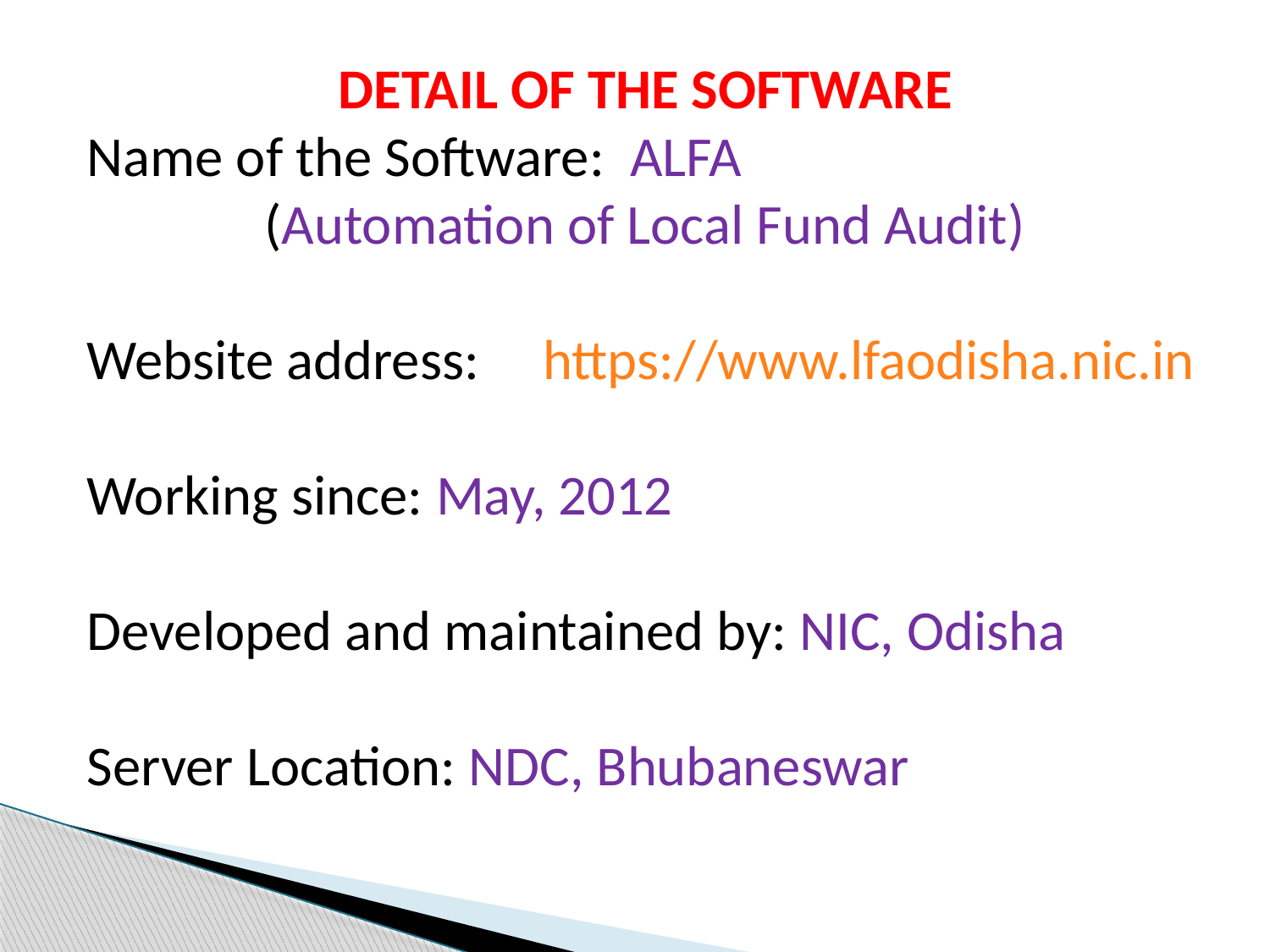

DETAIL OF THE SOFTWARE
Name of the Software:  ALFA
              (Automation of Local Fund Audit)

Website address:     https://www.lfaodisha.nic.in

Working since: May, 2012

Developed and maintained by: NIC, Odisha

Server Location: NDC, Bhubaneswar